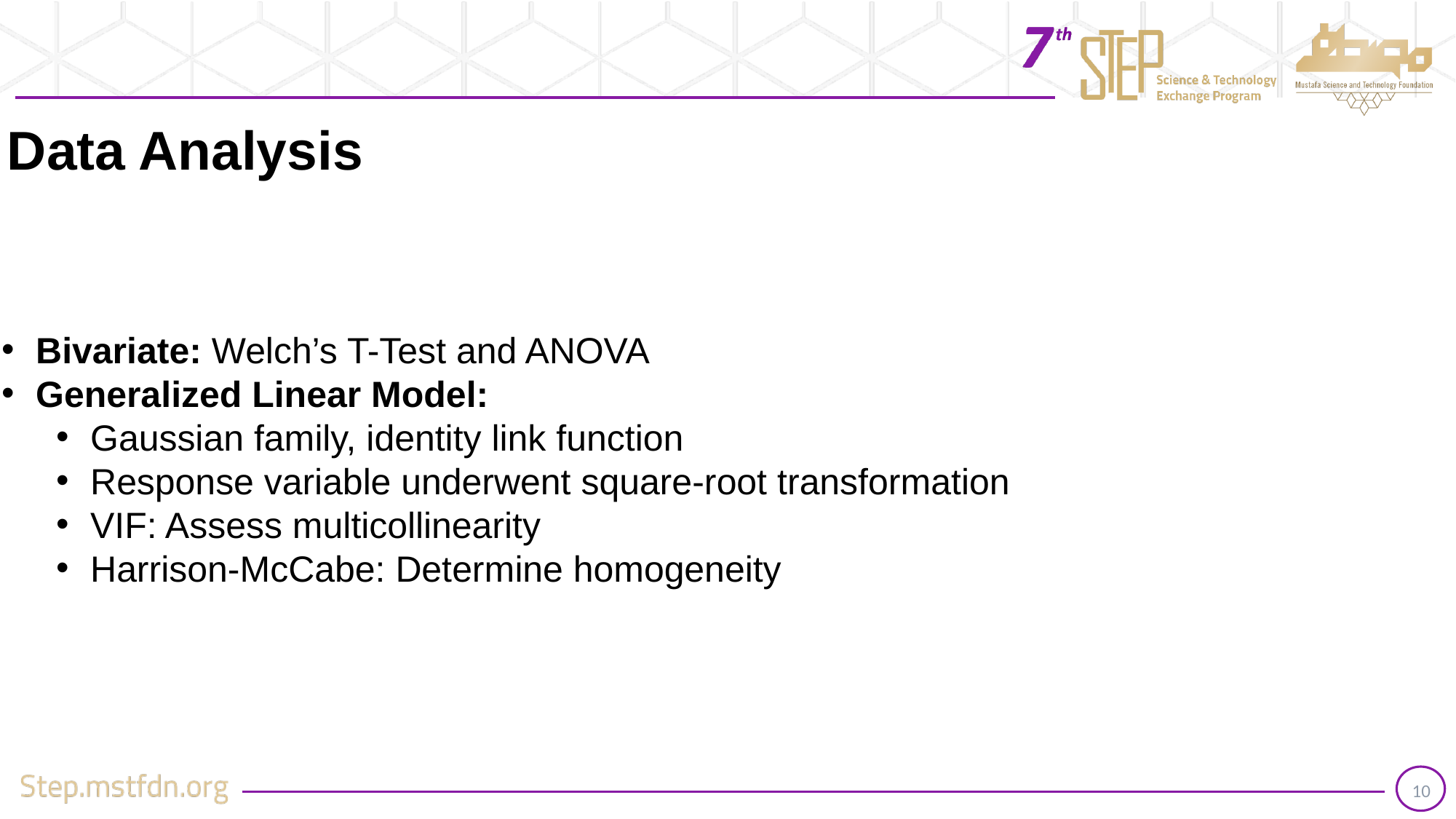

Data Analysis
Bivariate: Welch’s T-Test and ANOVA
Generalized Linear Model:
Gaussian family, identity link function
Response variable underwent square-root transformation
VIF: Assess multicollinearity
Harrison-McCabe: Determine homogeneity
10